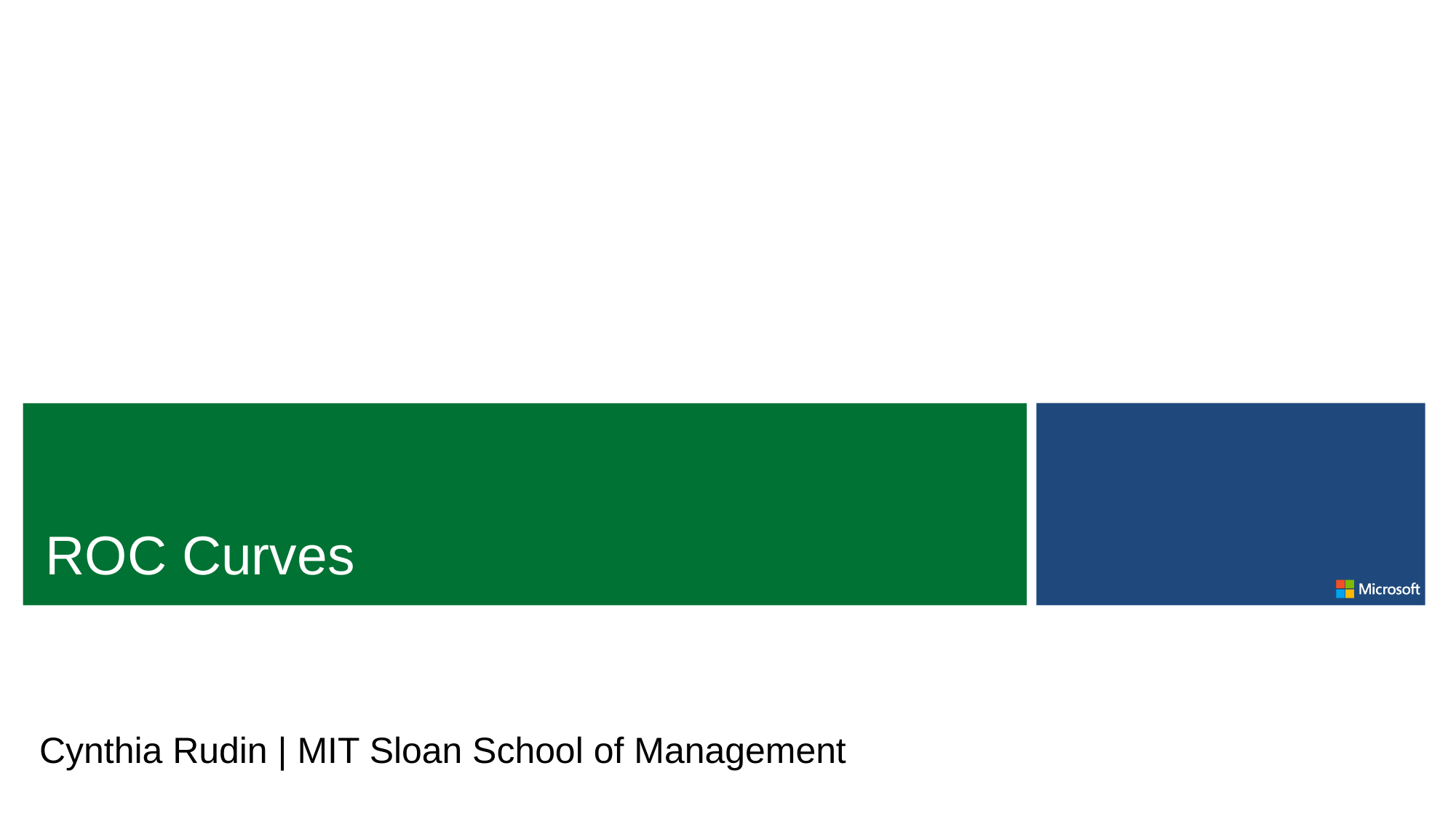

ROC Curves
Cynthia Rudin | MIT Sloan School of Management